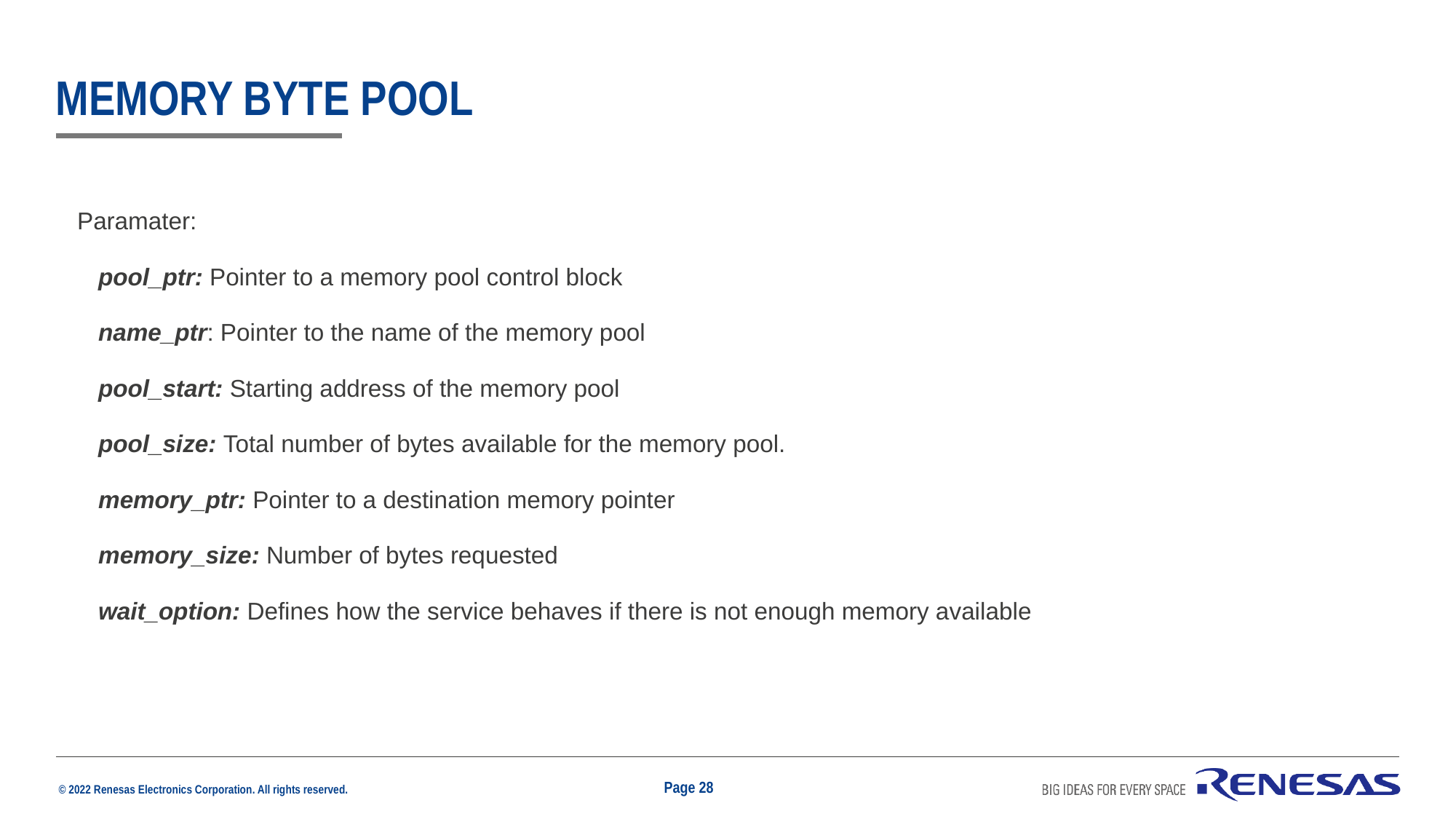

# Memory byte pool
Paramater:
pool_ptr: Pointer to a memory pool control block
name_ptr: Pointer to the name of the memory pool
pool_start: Starting address of the memory pool
pool_size: Total number of bytes available for the memory pool.
memory_ptr: Pointer to a destination memory pointer
memory_size: Number of bytes requested
wait_option: Defines how the service behaves if there is not enough memory available